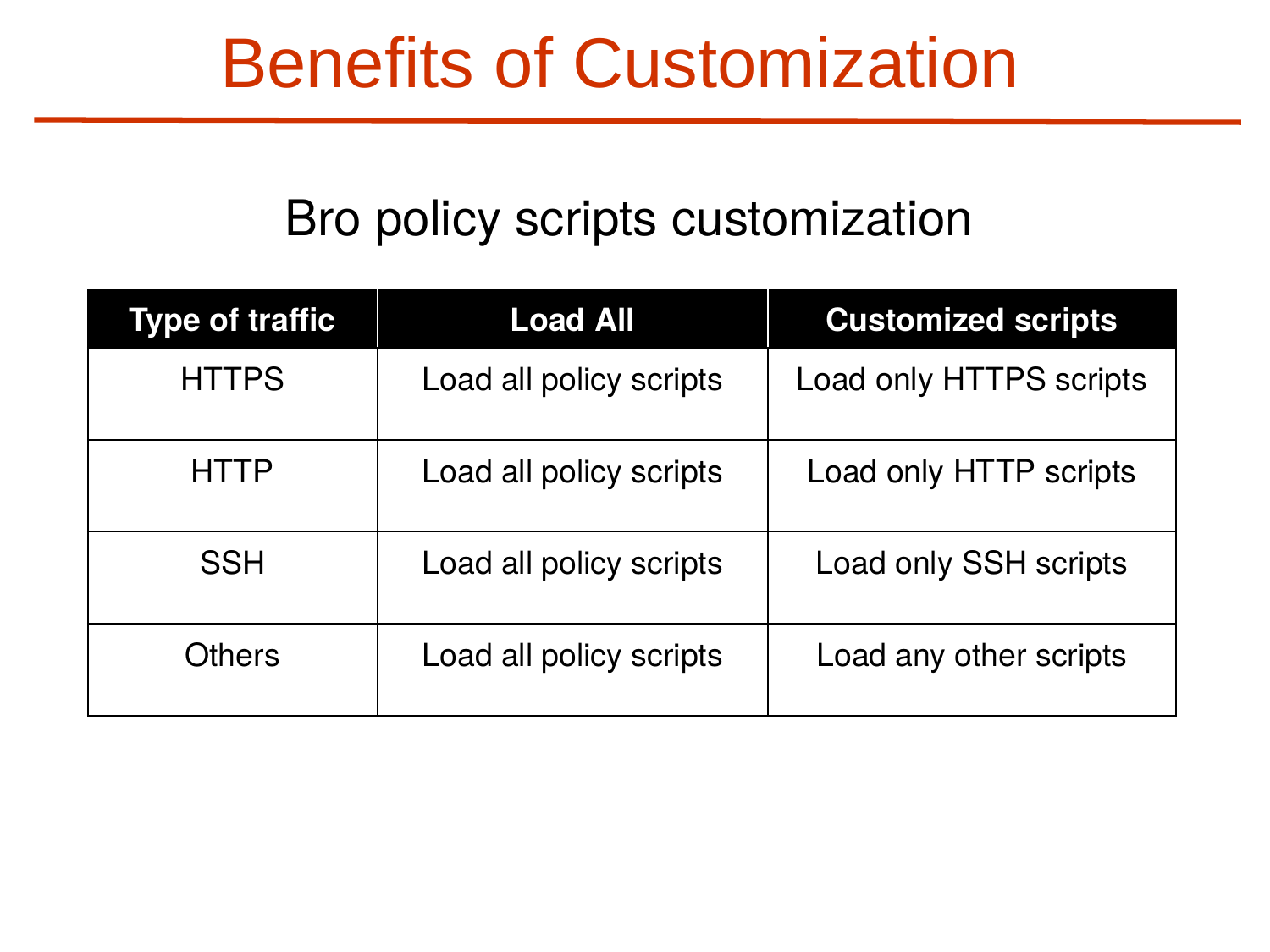

# Benefits of Customization
Bro policy scripts customization
| Type of traffic | Load All | Customized scripts |
| --- | --- | --- |
| HTTPS | Load all policy scripts | Load only HTTPS scripts |
| HTTP | Load all policy scripts | Load only HTTP scripts |
| SSH | Load all policy scripts | Load only SSH scripts |
| Others | Load all policy scripts | Load any other scripts |
Scenario 1: without customization
Scenario 2: policy scripts customization